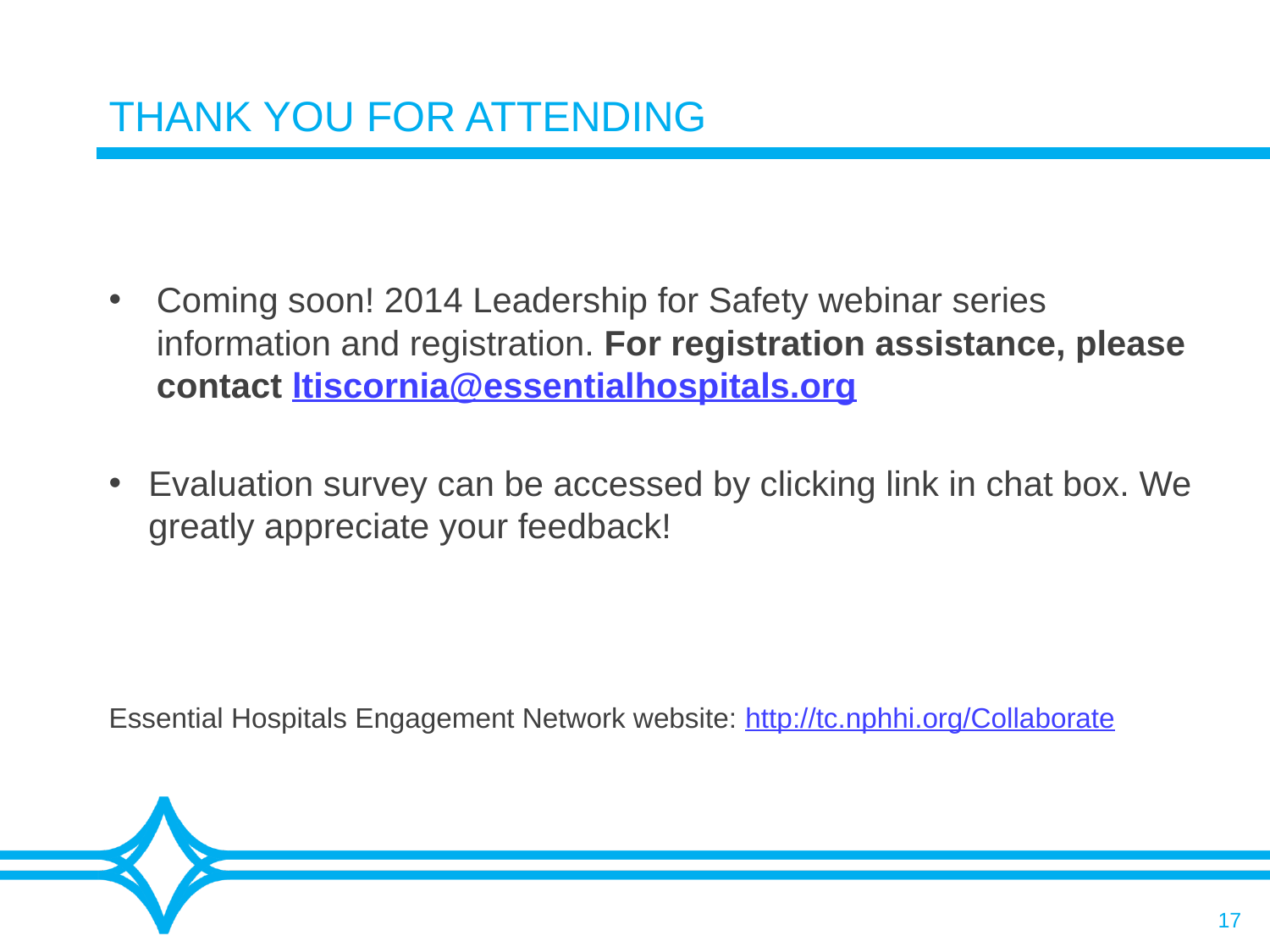

# Thank you for attending

Coming soon! 2014 Leadership for Safety webinar series information and registration. For registration assistance, please contact ltiscornia@essentialhospitals.org

Evaluation survey can be accessed by clicking link in chat box. We greatly appreciate your feedback!

Essential Hospitals Engagement Network website: http://tc.nphhi.org/Collaborate